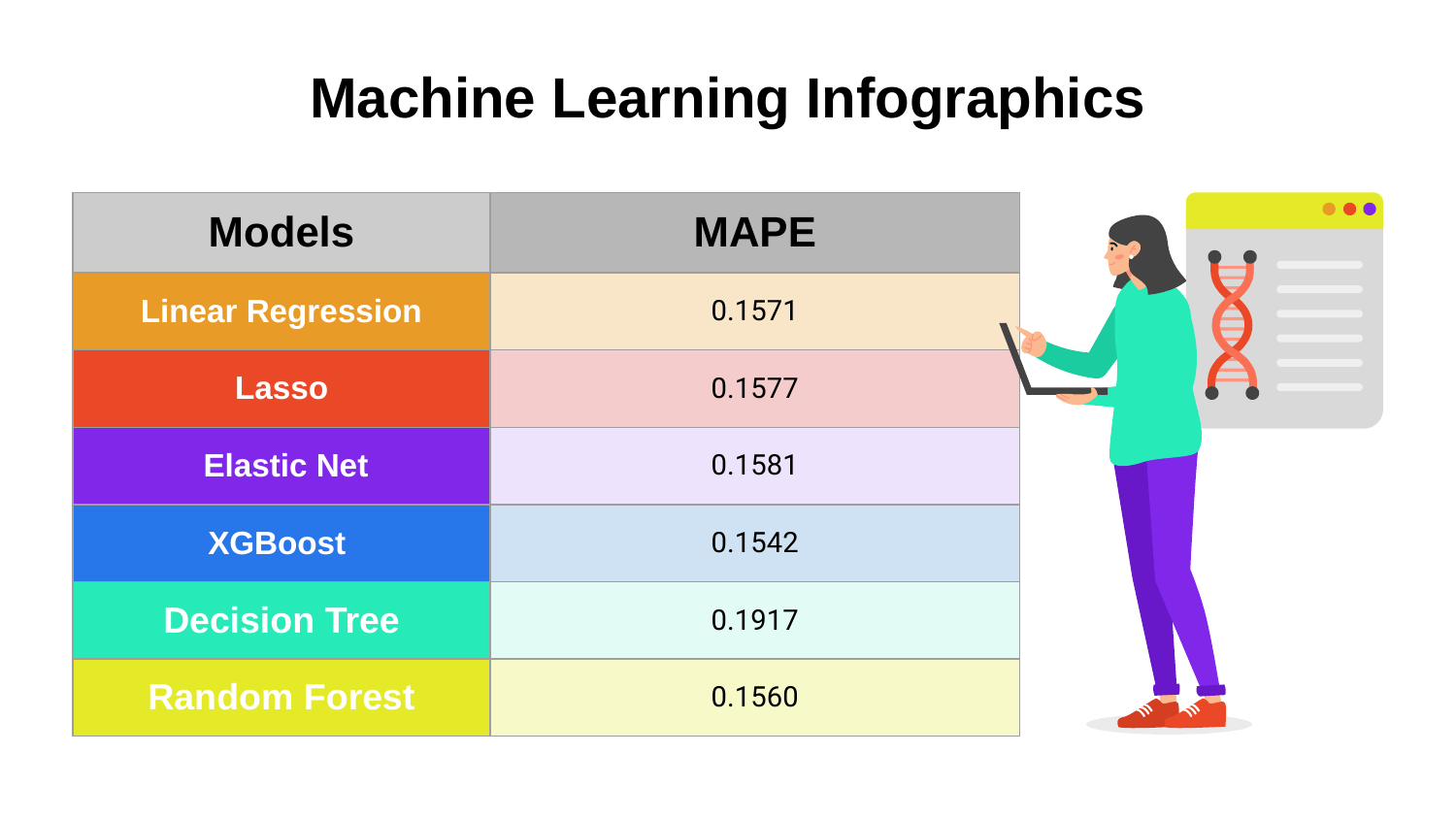

# Machine Learning Infographics

| Models | MAPE |
| --- | --- |
| Linear Regression | 0.1571 |
| Lasso | 0.1577 |
| Elastic Net | 0.1581 |
| XGBoost | 0.1542 |
| Decision Tree | 0.1917 |
| Random Forest | 0.1560 |